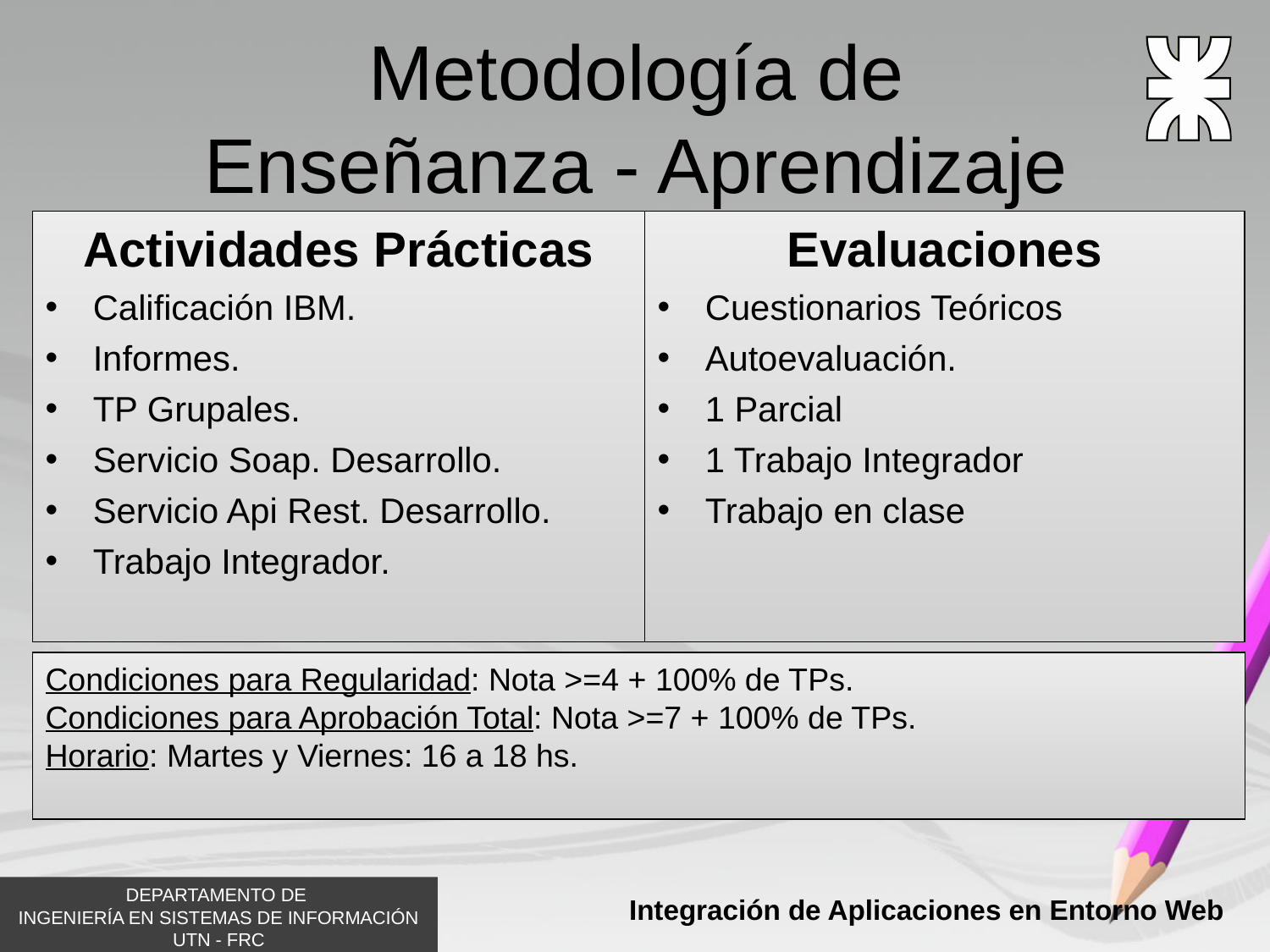

# Metodología de Enseñanza - Aprendizaje
Actividades Prácticas
Calificación IBM.
Informes.
TP Grupales.
Servicio Soap. Desarrollo.
Servicio Api Rest. Desarrollo.
Trabajo Integrador.

Evaluaciones
Cuestionarios Teóricos
Autoevaluación.
1 Parcial
1 Trabajo Integrador
Trabajo en clase

Condiciones para Regularidad: Nota >=4 + 100% de TPs.
Condiciones para Aprobación Total: Nota >=7 + 100% de TPs.
Horario: Martes y Viernes: 16 a 18 hs.